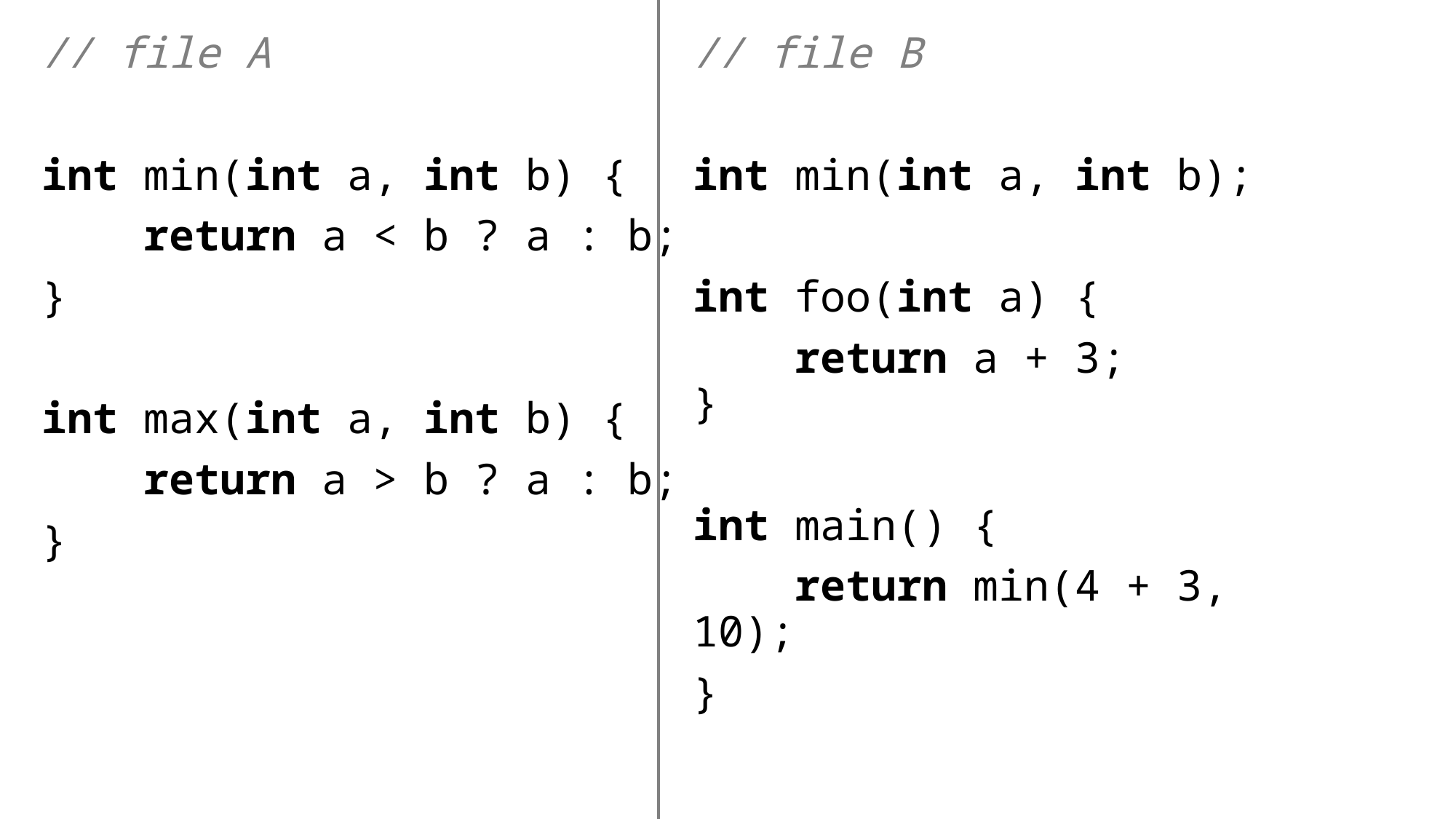

// file A

int min(int a, int b) {
    return a < b ? a : b;
}

int max(int a, int b) {
    return a > b ? a : b;
}

// file B

int min(int a, int b);

int foo(int a) {
    return a + 3;
}

int main() {
    return min(4 + 3, 10);
}